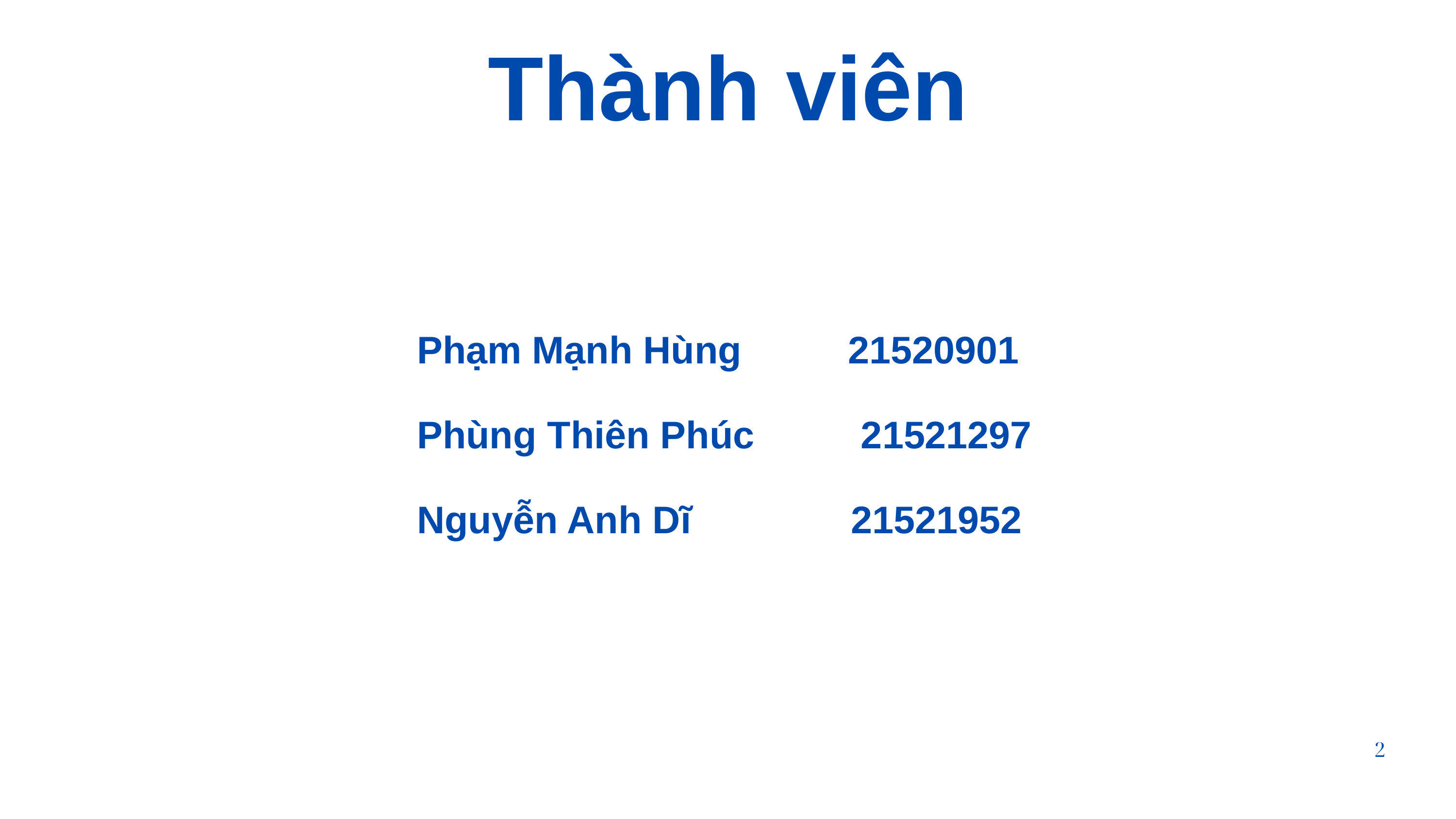

Thành viên
Phạm Mạnh Hùng          21520901
Phùng Thiên Phúc          21521297
Nguyễn Anh Dĩ               21521952
2